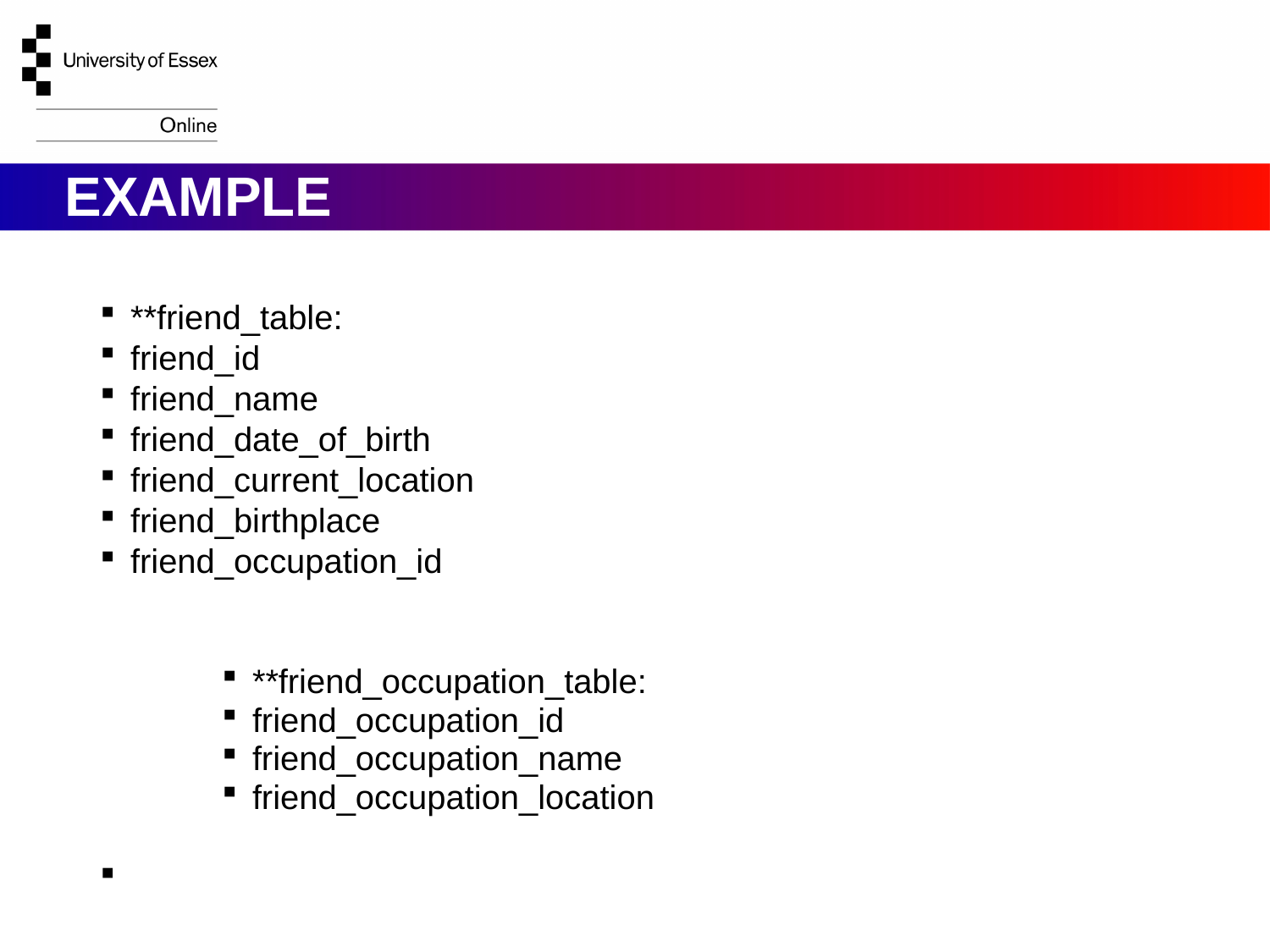

# EXAMPLE

**friend_table:
friend_id
friend_name
friend_date_of_birth
friend_current_location
friend_birthplace
friend_occupation_id

**friend_occupation_table:
friend_occupation_id
friend_occupation_name
friend_occupation_location